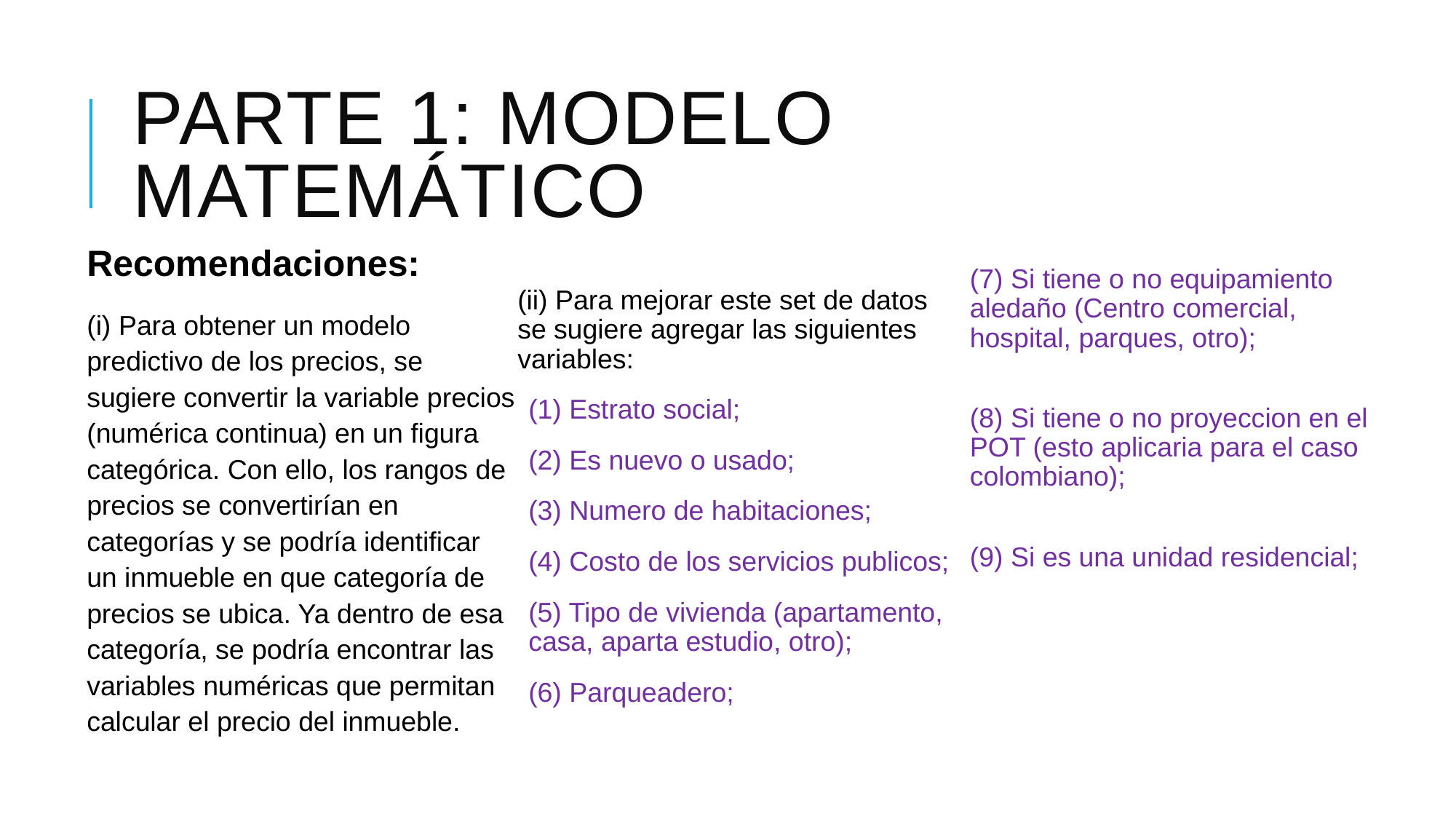

# Parte 1: Modelo Matemático
Recomendaciones:
(i) Para obtener un modelo predictivo de los precios, se sugiere convertir la variable precios (numérica continua) en un figura categórica. Con ello, los rangos de precios se convertirían en categorías y se podría identificar un inmueble en que categoría de precios se ubica. Ya dentro de esa categoría, se podría encontrar las variables numéricas que permitan calcular el precio del inmueble.

(ii) Para mejorar este set de datos se sugiere agregar las siguientes variables:
(1) Estrato social;
(2) Es nuevo o usado;
(3) Numero de habitaciones;
(4) Costo de los servicios publicos;
(5) Tipo de vivienda (apartamento, casa, aparta estudio, otro);
(6) Parqueadero;

(7) Si tiene o no equipamiento aledaño (Centro comercial, hospital, parques, otro);
(8) Si tiene o no proyeccion en el POT (esto aplicaria para el caso colombiano);
(9) Si es una unidad residencial;